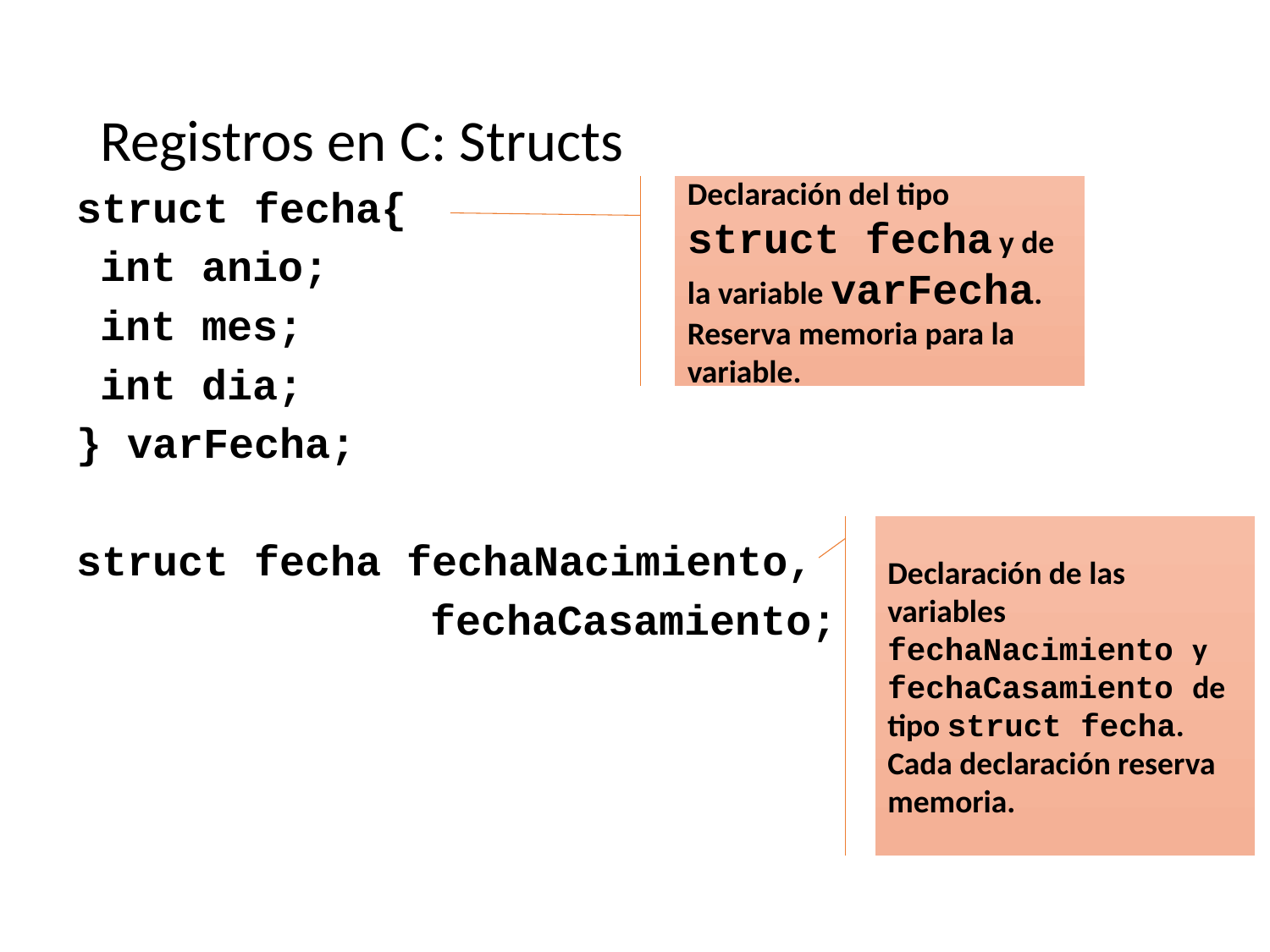

# Registros en C: Structs
Declaración del tipo struct fecha y de la variable varFecha.
Reserva memoria para la variable.
struct fecha{
	int anio;
	int mes;
	int dia;
} varFecha;

struct fecha fechaNacimiento,
		        fechaCasamiento;

Declaración de las variables fechaNacimiento y fechaCasamiento de tipo struct fecha.
Cada declaración reserva memoria.